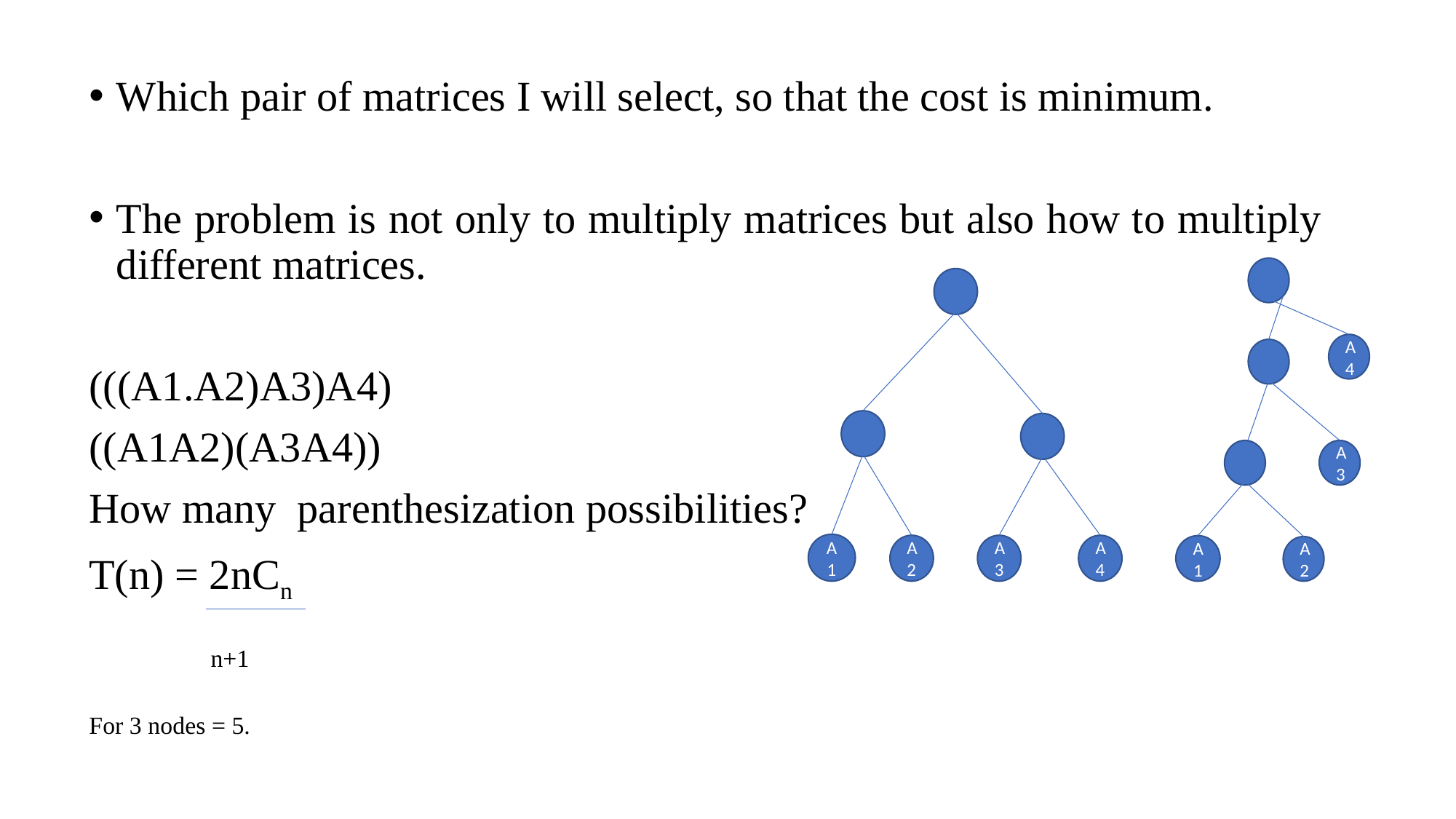

Which pair of matrices I will select, so that the cost is minimum.

The problem is not only to multiply matrices but also how to multiply different matrices.

(((A1.A2)A3)A4)
((A1A2)(A3A4))
How many  parenthesization possibilities?
T(n) = 2nCn
	  n+1
For 3 nodes = 5.

A4

A3

A1
A2

A1
A2
A3
A4